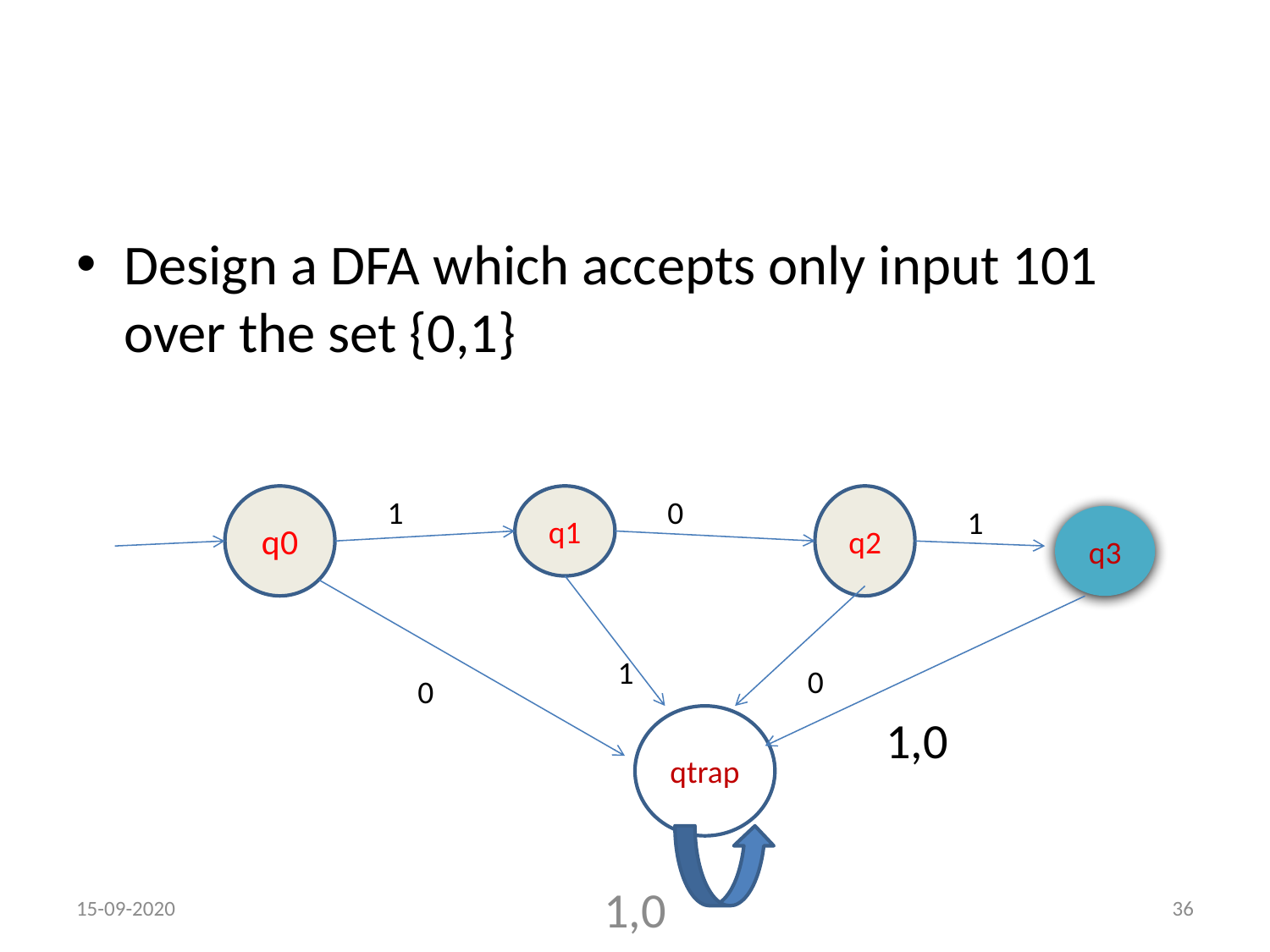

#
Design a DFA which accepts only input 101 over the set {0,1}																																																			1,0
q0
1
q1
0
q2
1
q3
1
0
0
qtrap

15-09-2020
1,0
36